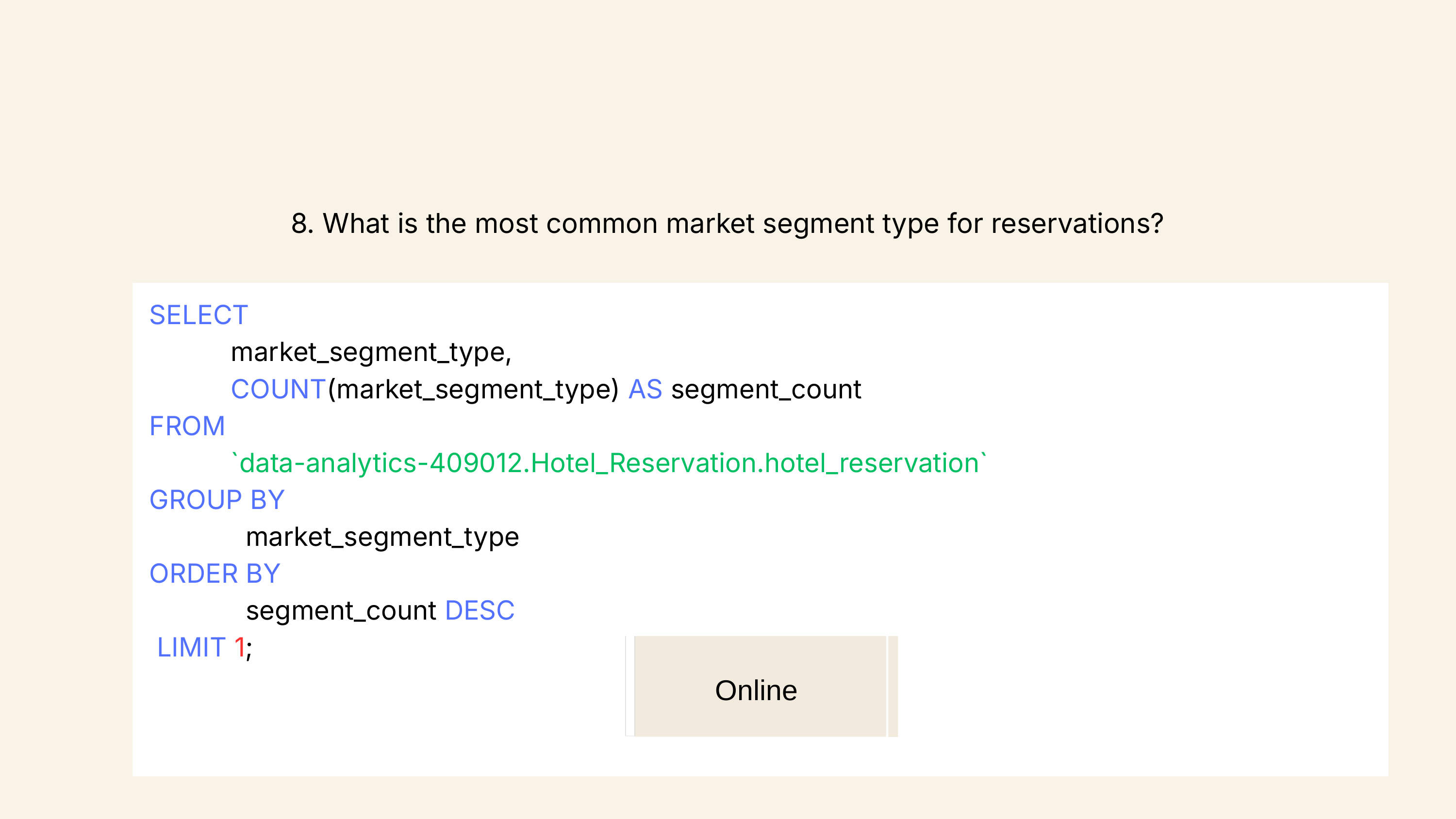

8. What is the most common market segment type for reservations?

SELECT
           market_segment_type,
           COUNT(market_segment_type) AS segment_count
FROM
           `data-analytics-409012.Hotel_Reservation.hotel_reservation`
GROUP BY
             market_segment_type
ORDER BY
             segment_count DESC
 LIMIT 1;

Online